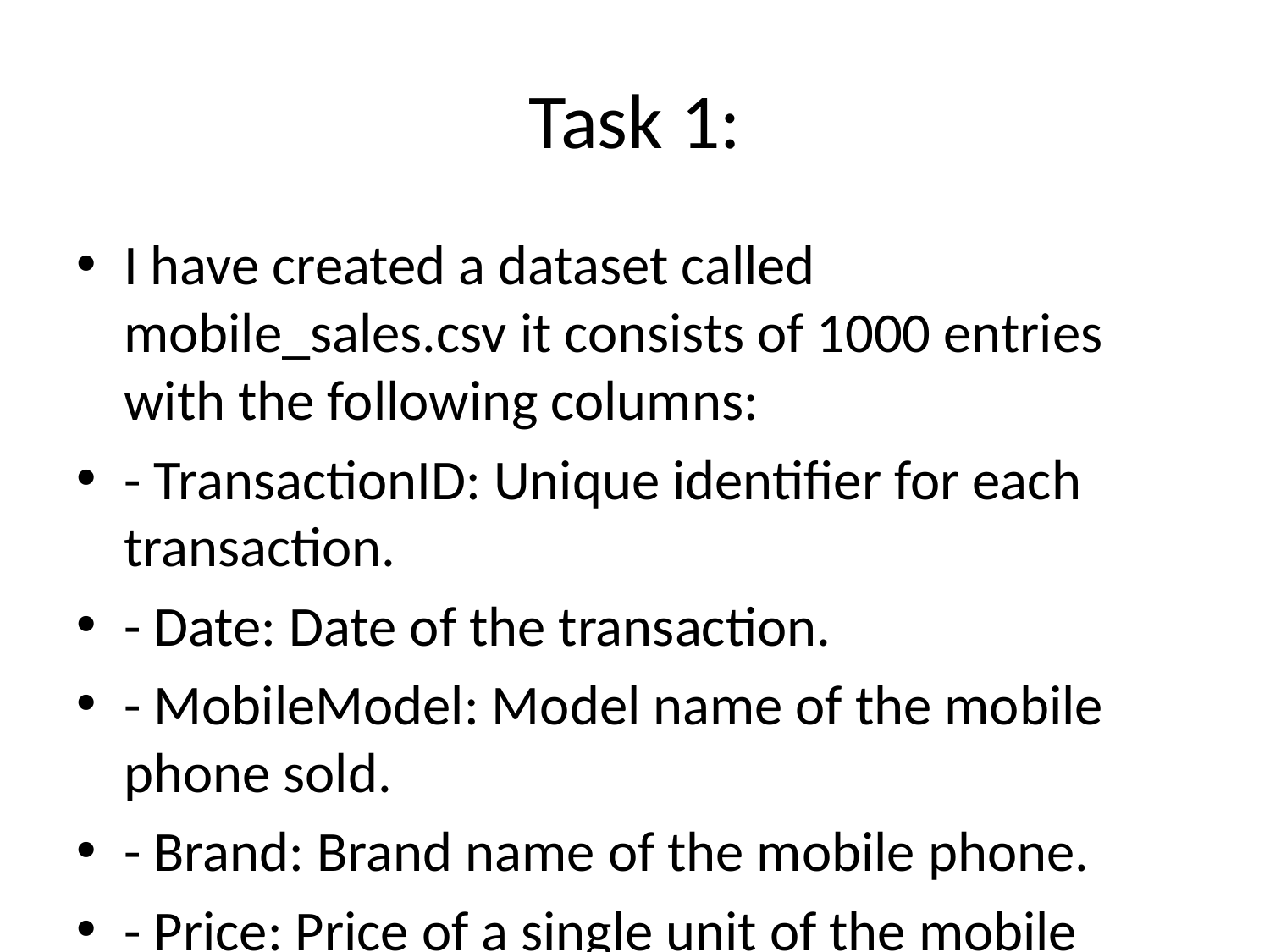

# Task 1:
I have created a dataset called mobile_sales.csv it consists of 1000 entries with the following columns:
- TransactionID: Unique identifier for each transaction.
- Date: Date of the transaction.
- MobileModel: Model name of the mobile phone sold.
- Brand: Brand name of the mobile phone.
- Price: Price of a single unit of the mobile phone.
- UnitsSold: Number of units sold in the transaction.
- TotalRevenue: Total revenue generated from the transaction.
- CustomerAge: Age of the customer.
- CustomerGender: Gender of the customer.
- Location: The location where the transaction took place.
- PaymentMethod: Method of payment used in the transaction.

Data Sources and Methods for Data Collection:
- Data Sources: The data was scrapped from a mobile phone shop using a point-of-sale system.
- Methods for Data Collection:
  - Sales Database: Transaction data is typically stored in a sales database where each sale is recorded with details such as date, product, price, quantity, customer information, and payment method.
  - Point-of-Sale System: Retail businesses use POS systems to manage sales transactions. These systems automatically record transaction details and can export data for further analysis.
  - Customer Relationship Management (CRM) System: CRM systems store customer information which might include demographics and purchase history and can be integrated with sales data.

Relevance to Business Analytics:
- Sales Performance Analysis: The dataset allows for analysis of sales trends over time, identification of best-selling products, and evaluation of brand performance.
- Revenue Analysis: By analyzing total revenue and units sold, businesses can identify high-revenue products and understand pricing effectiveness.
- Customer Insights: Information on customer age and gender helps in understanding customer demographics and preferences and targeting marketing efforts.
- Geographical Analysis: Location data enables the analysis of sales performance in different regions, helping to tailor regional marketing strategies.
- Payment Methods: Understanding preferred payment methods can help optimize transaction processes and improve customer satisfaction.
- Inventory Management: Insights into sales volume and product demand can assist in inventory planning and supply chain management.